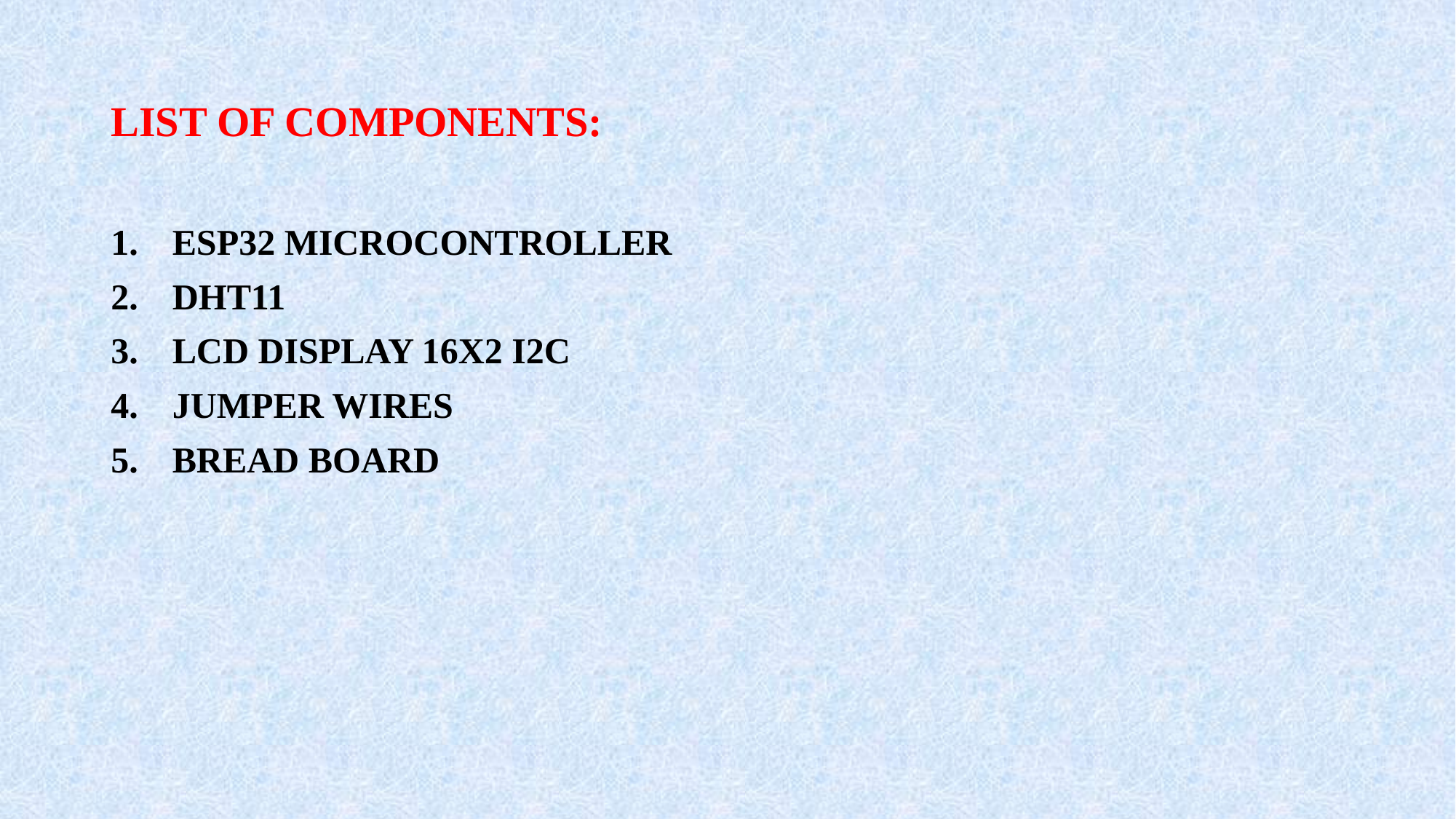

# LIST OF COMPONENTS:
ESP32 MICROCONTROLLER
DHT11
LCD DISPLAY 16X2 I2C
JUMPER WIRES
BREAD BOARD